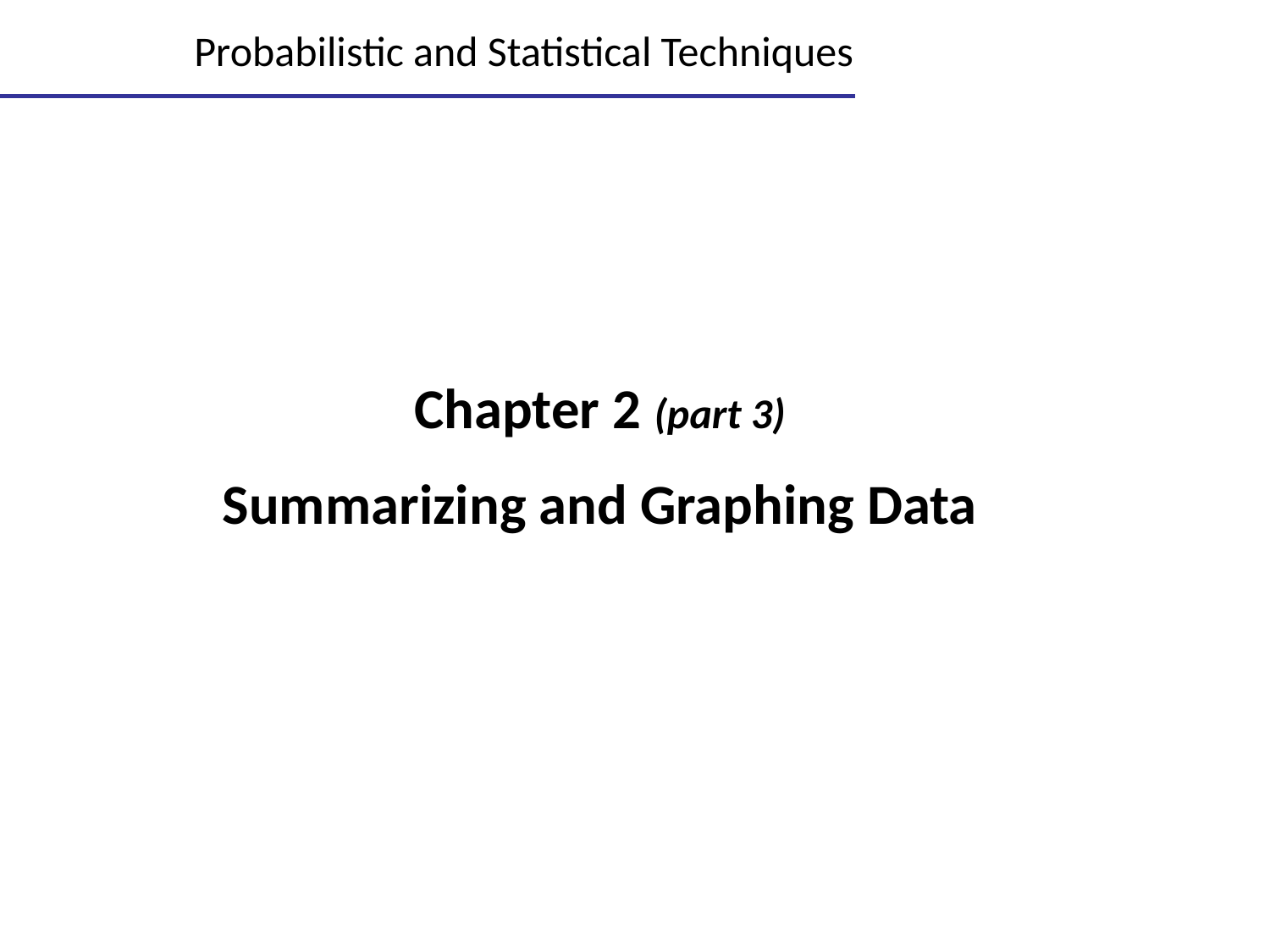

Lecture 5
2

# Probabilistic and Statistical Techniques

Chapter 2 (part 3)
Summarizing and Graphing Data